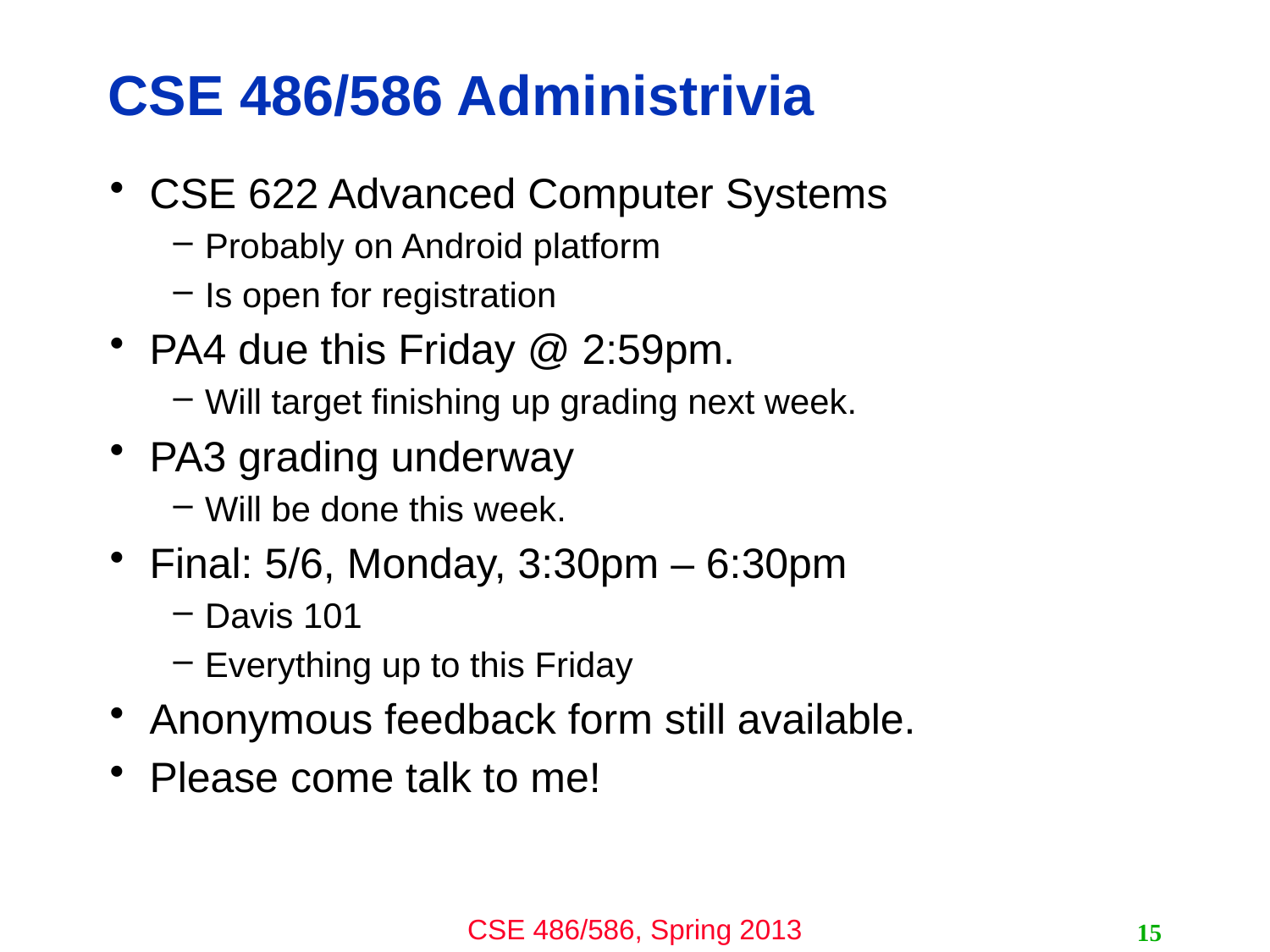

# CSE 486/586 Administrivia
CSE 622 Advanced Computer Systems
Probably on Android platform
Is open for registration
PA4 due this Friday @ 2:59pm.
Will target finishing up grading next week.
PA3 grading underway
Will be done this week.
Final: 5/6, Monday, 3:30pm – 6:30pm
Davis 101
Everything up to this Friday
Anonymous feedback form still available.
Please come talk to me!
15